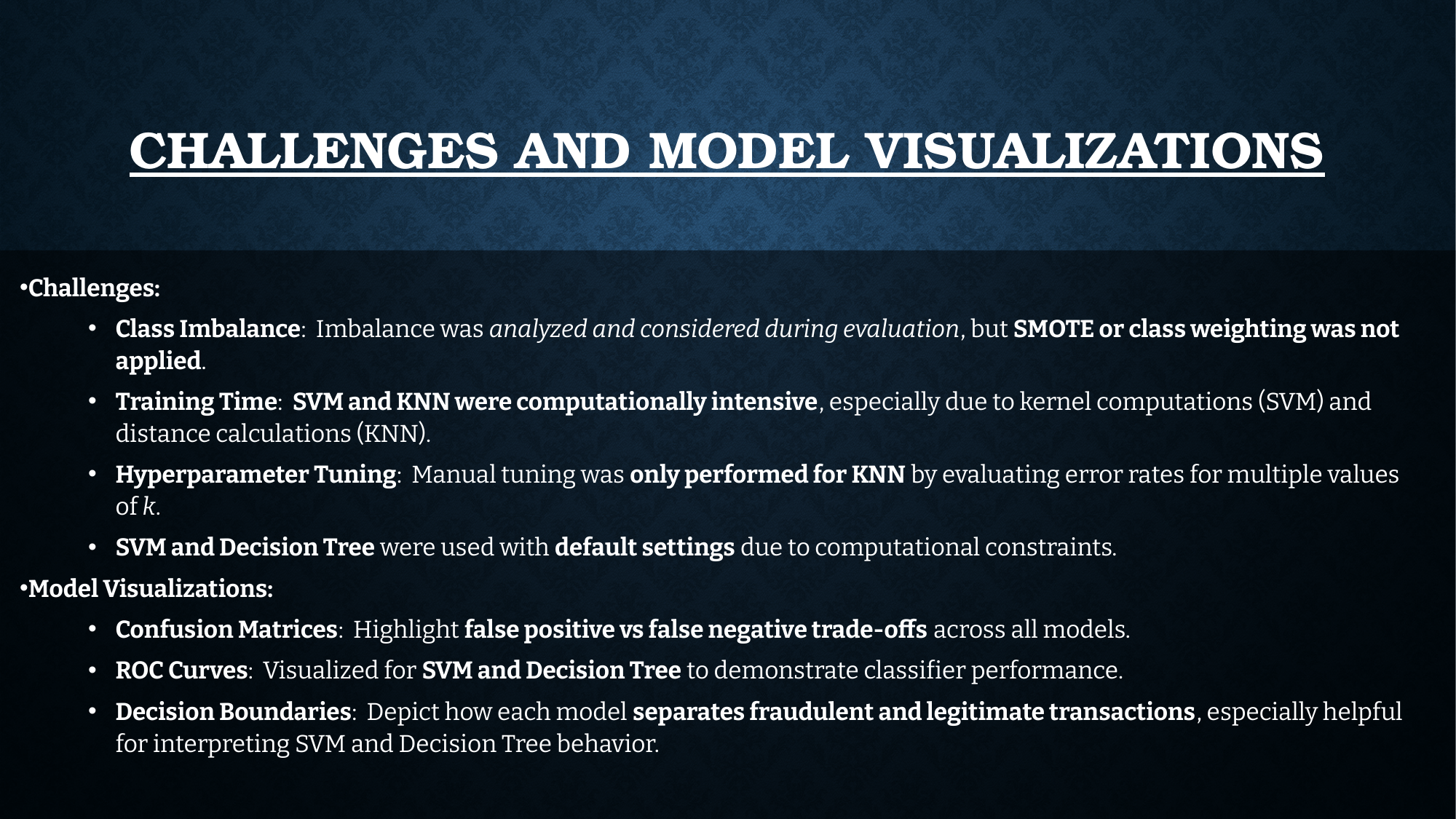

# Challenges and Model Visualizations

Challenges:
Class Imbalance:  Imbalance was analyzed and considered during evaluation, but SMOTE or class weighting was not applied.
Training Time:  SVM and KNN were computationally intensive, especially due to kernel computations (SVM) and distance calculations (KNN).
Hyperparameter Tuning:  Manual tuning was only performed for KNN by evaluating error rates for multiple values of k.
SVM and Decision Tree were used with default settings due to computational constraints.
Model Visualizations:
Confusion Matrices:  Highlight false positive vs false negative trade-offs across all models.
ROC Curves:  Visualized for SVM and Decision Tree to demonstrate classifier performance.
Decision Boundaries:  Depict how each model separates fraudulent and legitimate transactions, especially helpful for interpreting SVM and Decision Tree behavior.